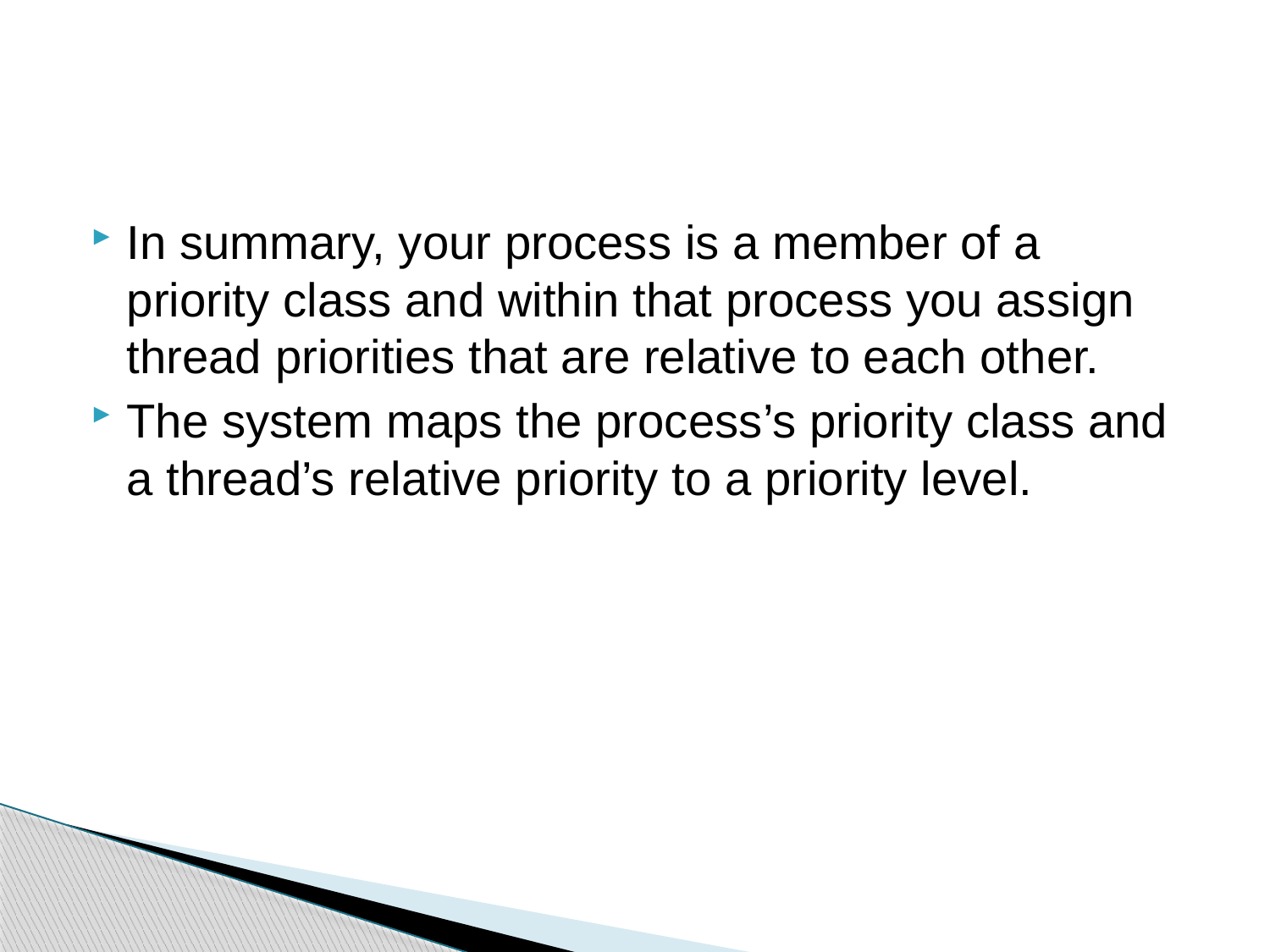

#
In summary, your process is a member of a priority class and within that process you assign thread priorities that are relative to each other.
The system maps the process’s priority class and a thread’s relative priority to a priority level.